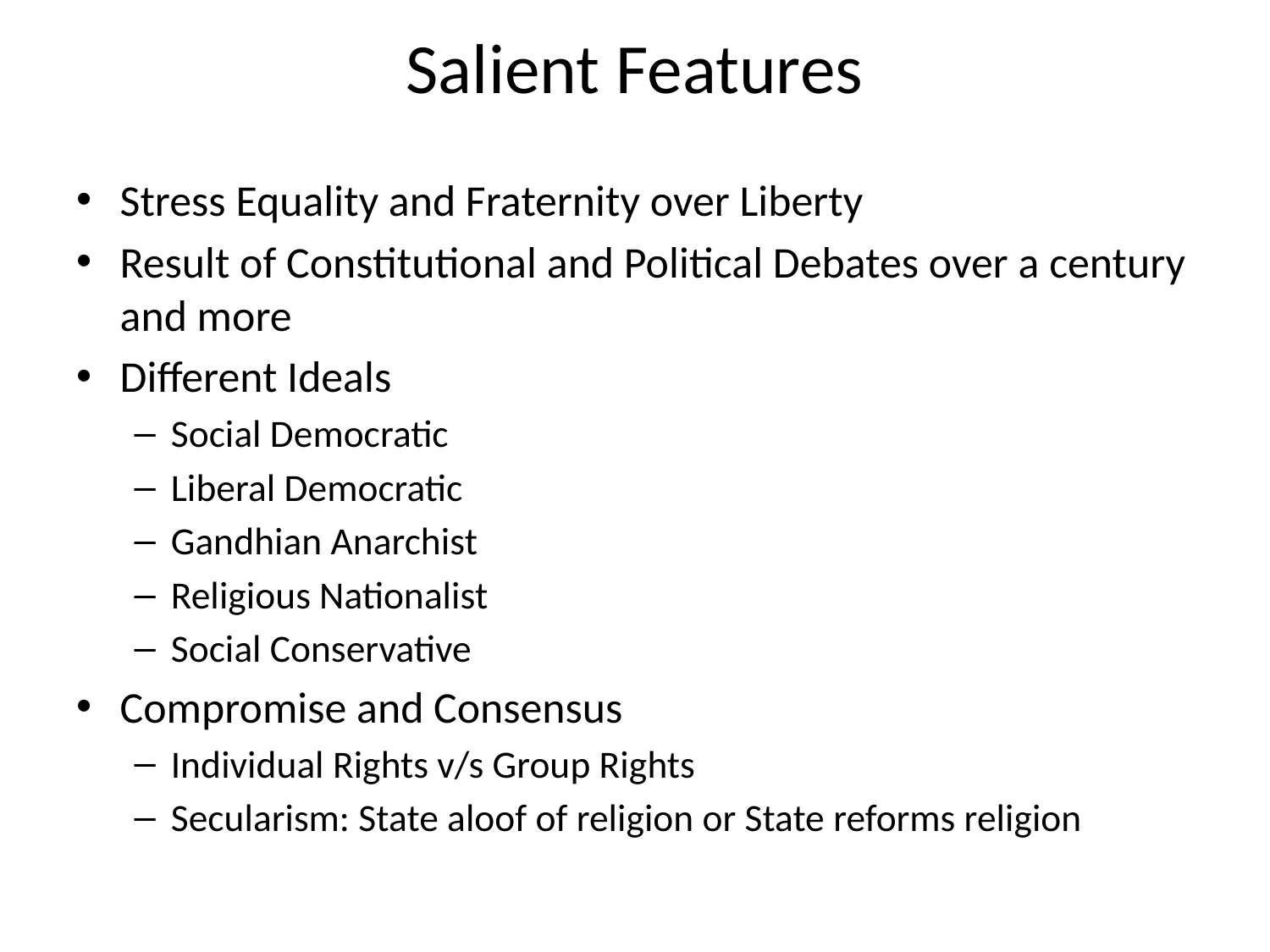

# Salient Features
Stress Equality and Fraternity over Liberty
Result of Constitutional and Political Debates over a century and more
Different Ideals
Social Democratic
Liberal Democratic
Gandhian Anarchist
Religious Nationalist
Social Conservative
Compromise and Consensus
Individual Rights v/s Group Rights
Secularism: State aloof of religion or State reforms religion